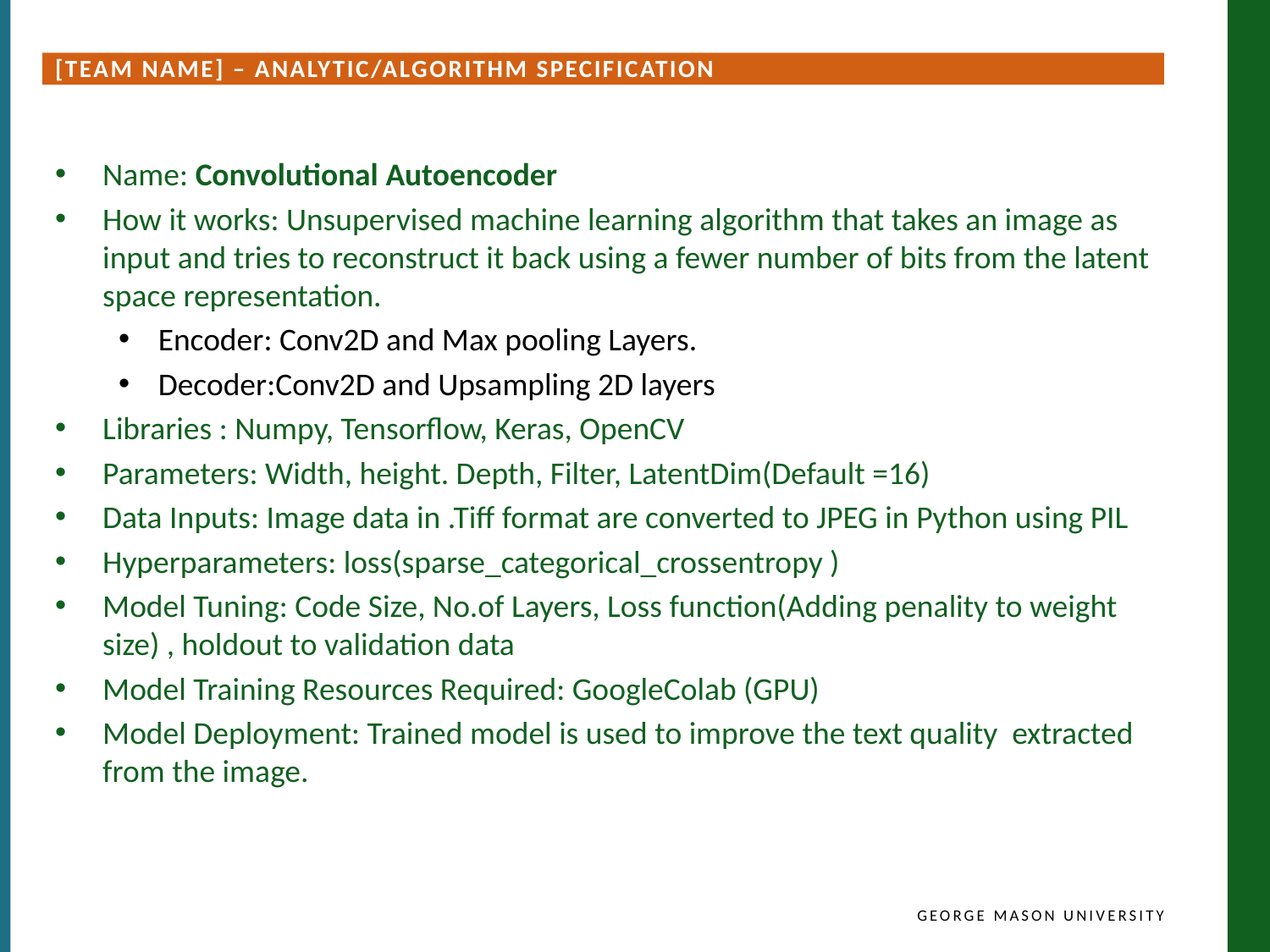

[team name] – analytic/algorithm Specification
Name: Convolutional Autoencoder
How it works: Unsupervised machine learning algorithm that takes an image as input and tries to reconstruct it back using a fewer number of bits from the latent space representation.
Encoder: Conv2D and Max pooling Layers.
Decoder:Conv2D and Upsampling 2D layers
Libraries : Numpy, Tensorflow, Keras, OpenCV
Parameters: Width, height. Depth, Filter, LatentDim(Default =16)
Data Inputs: Image data in .Tiff format are converted to JPEG in Python using PIL
Hyperparameters: loss(sparse_categorical_crossentropy )
Model Tuning: Code Size, No.of Layers, Loss function(Adding penality to weight size) , holdout to validation data
Model Training Resources Required: GoogleColab (GPU)
Model Deployment: Trained model is used to improve the text quality  extracted from the image.